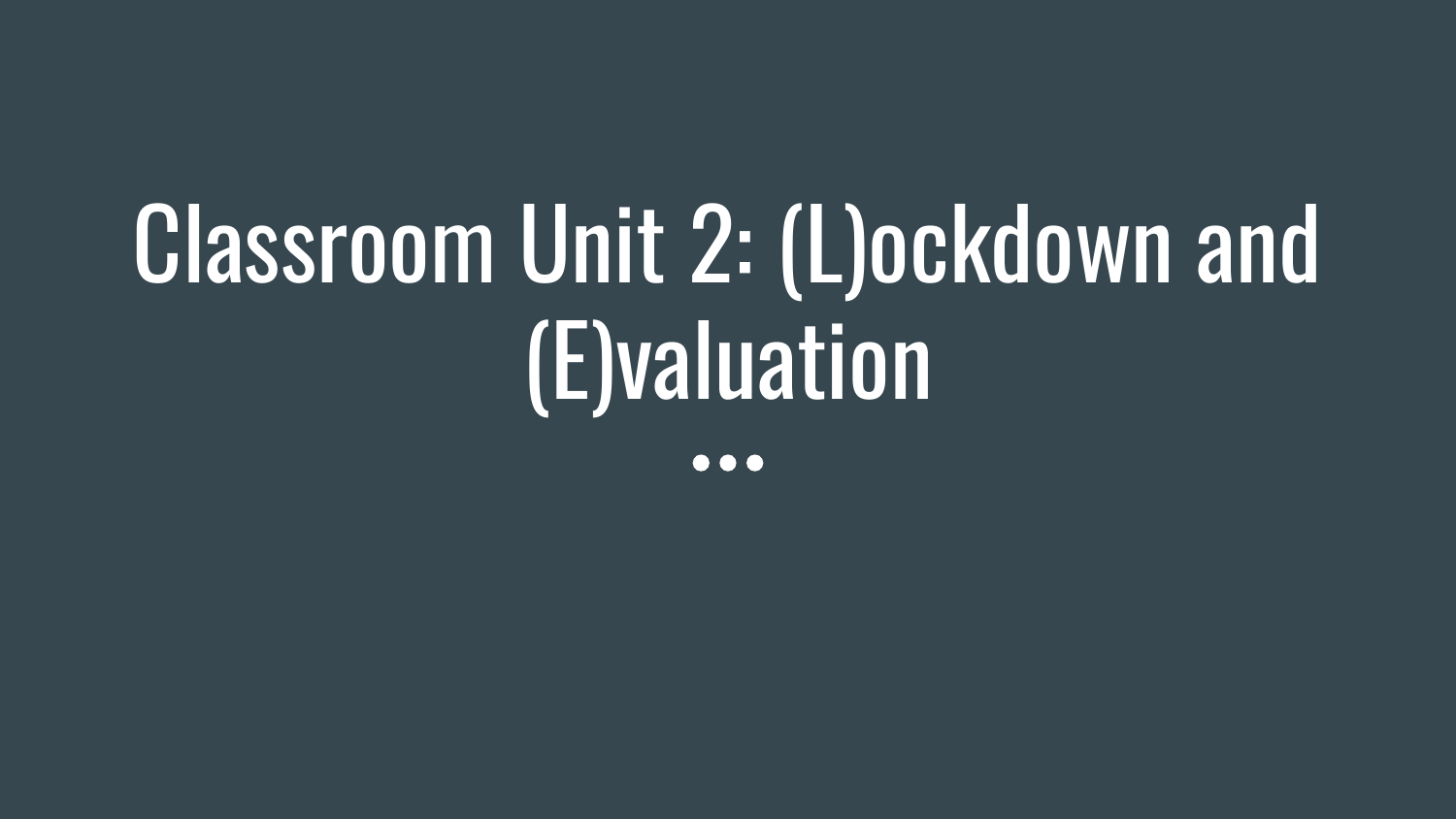

# Classroom Unit 2: (L)ockdown and (E)valuation